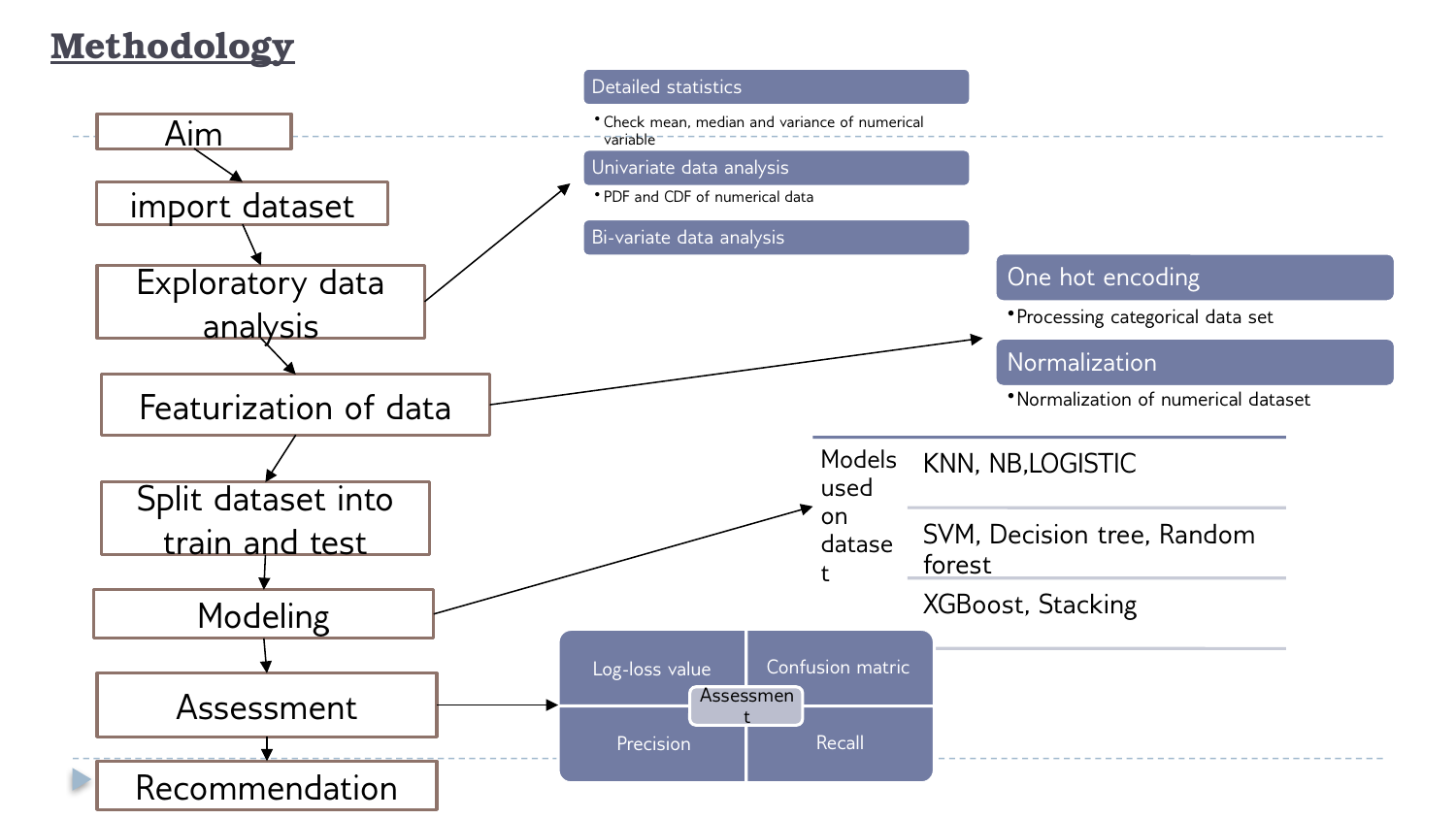

# Methodology
Detailed statistics
Check mean, median and variance of numerical variable
Univariate data analysis
PDF and CDF of numerical data
Bi-variate data analysis
Aim
import dataset
One hot encoding
Processing categorical data set
Normalization
Normalization of numerical dataset
Exploratory data analysis
Featurization of data
Models used on dataset
KNN, NB,LOGISTIC
SVM, Decision tree, Random forest
XGBoost, Stacking
Split dataset into train and test
Modeling
Log-loss value
Confusion matric
Precision
Recall
Assessment
Assessment
Recommendation